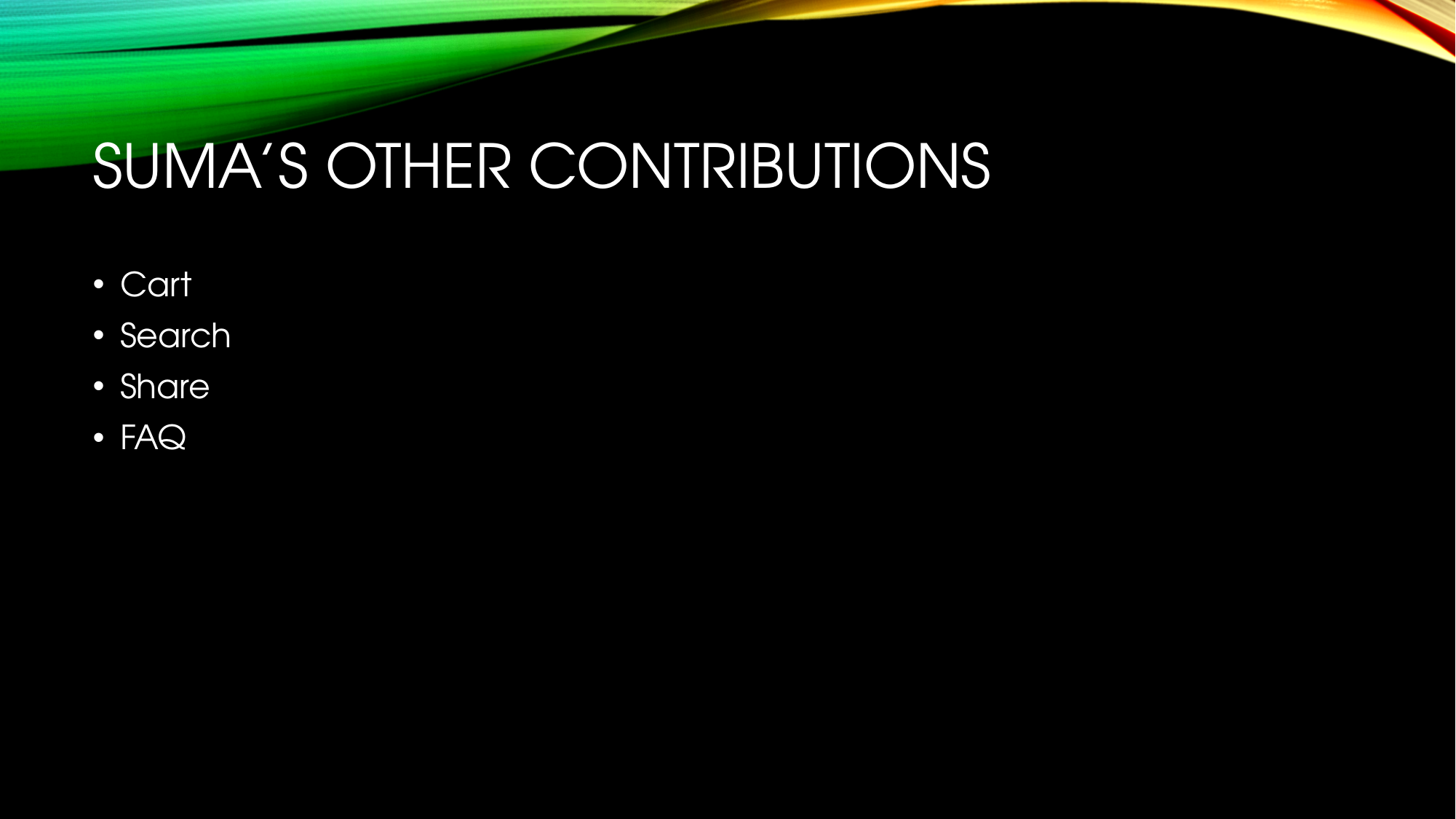

# SuMA’S other contributions
Cart
Search
Share
FAQ